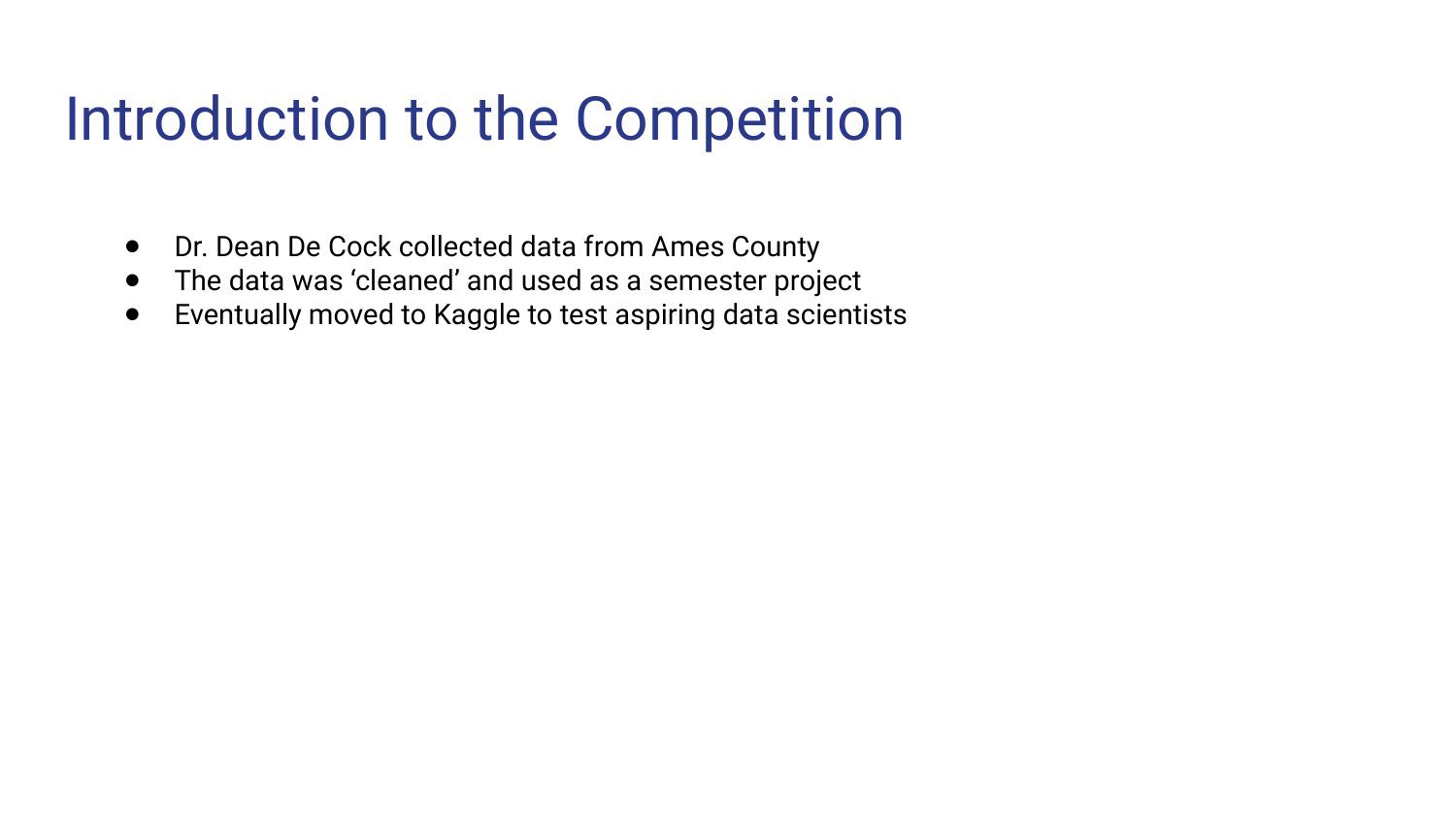

# Introduction to the Competition
Dr. Dean De Cock collected data from Ames County
The data was ‘cleaned’ and used as a semester project
Eventually moved to Kaggle to test aspiring data scientists